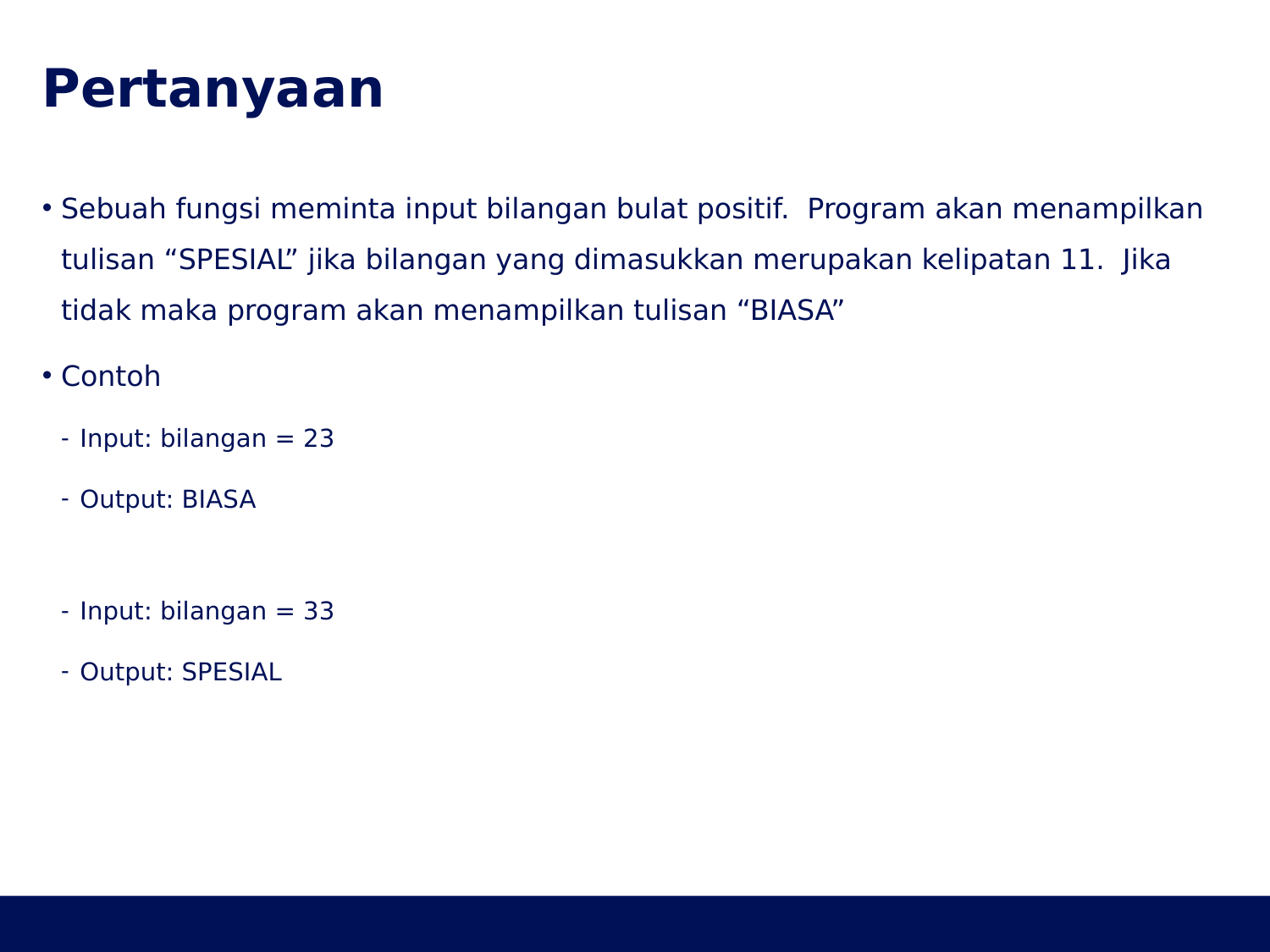

# Pertanyaan
Sebuah fungsi meminta input bilangan bulat positif.  Program akan menampilkan tulisan “SPESIAL” jika bilangan yang dimasukkan merupakan kelipatan 11.  Jika tidak maka program akan menampilkan tulisan “BIASA”
Contoh
Input: bilangan = 23
Output: BIASA

Input: bilangan = 33
Output: SPESIAL